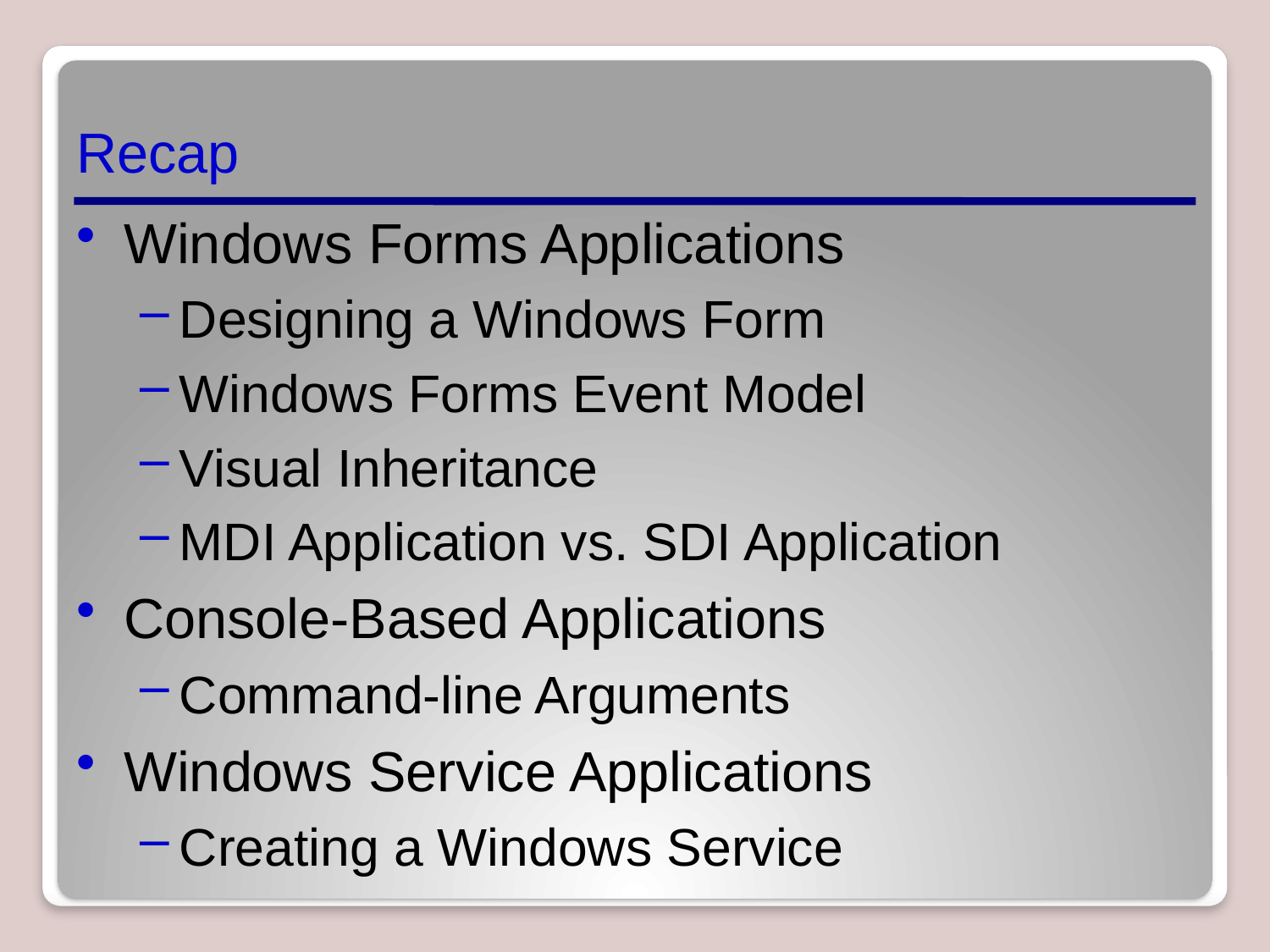

# Recap
Windows Forms Applications
Designing a Windows Form
Windows Forms Event Model
Visual Inheritance
MDI Application vs. SDI Application
Console-Based Applications
Command-line Arguments
Windows Service Applications
Creating a Windows Service